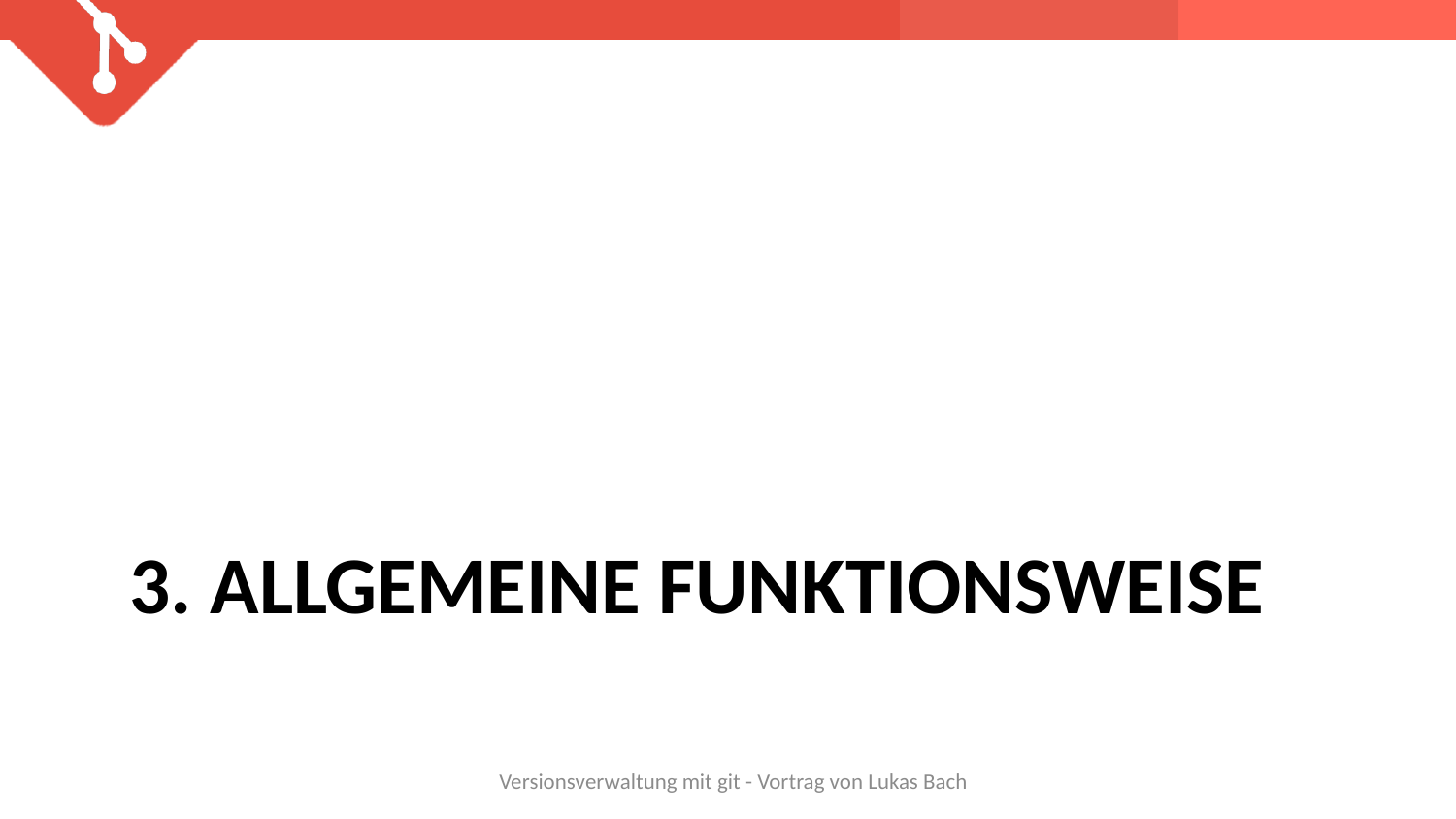

# 3. Allgemeine Funktionsweise
Versionsverwaltung mit git - Vortrag von Lukas Bach